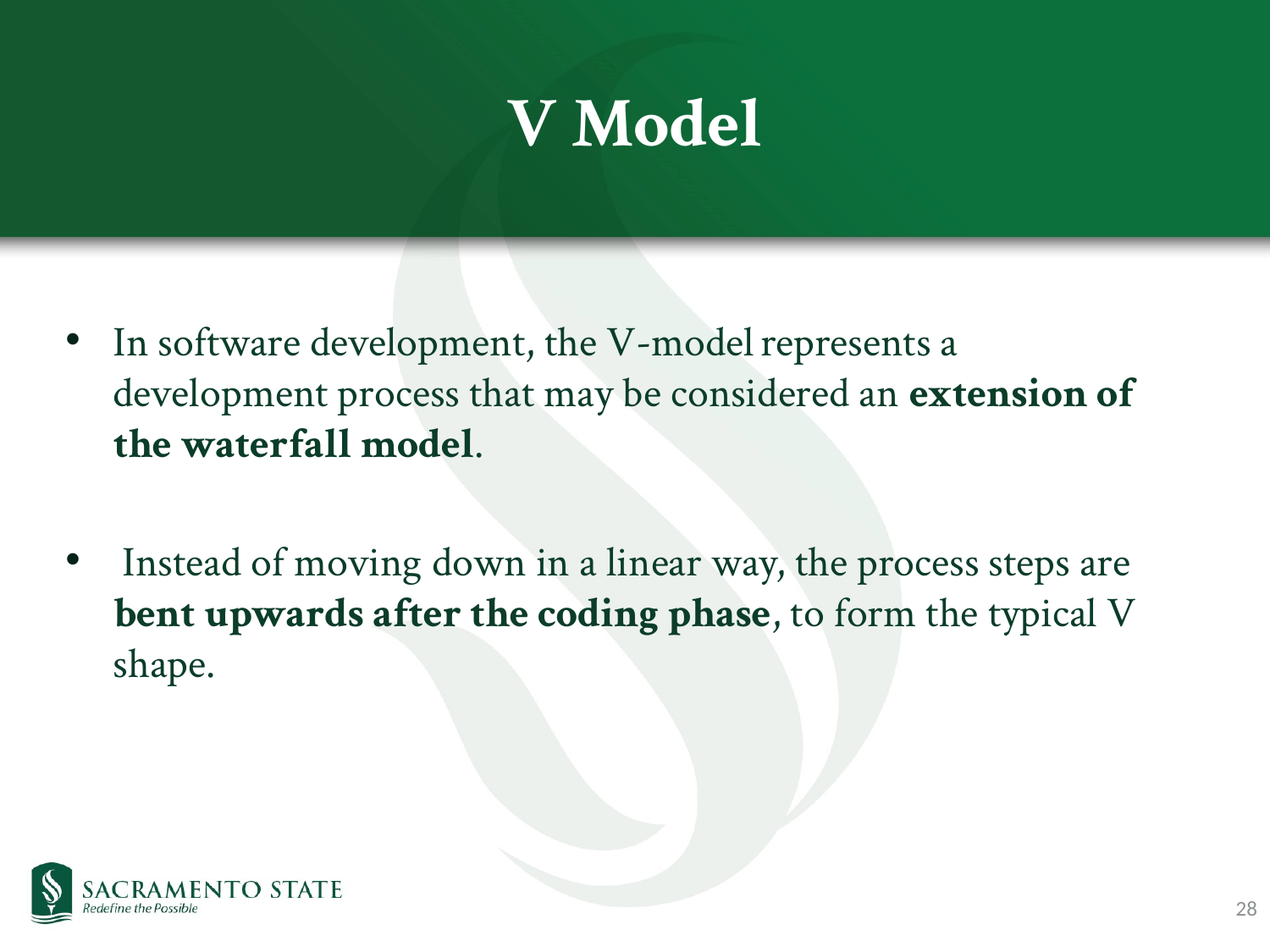

# V Model
In software development, the V-model represents a development process that may be considered an extension of the waterfall model.

 Instead of moving down in a linear way, the process steps are bent upwards after the coding phase, to form the typical V shape.

28